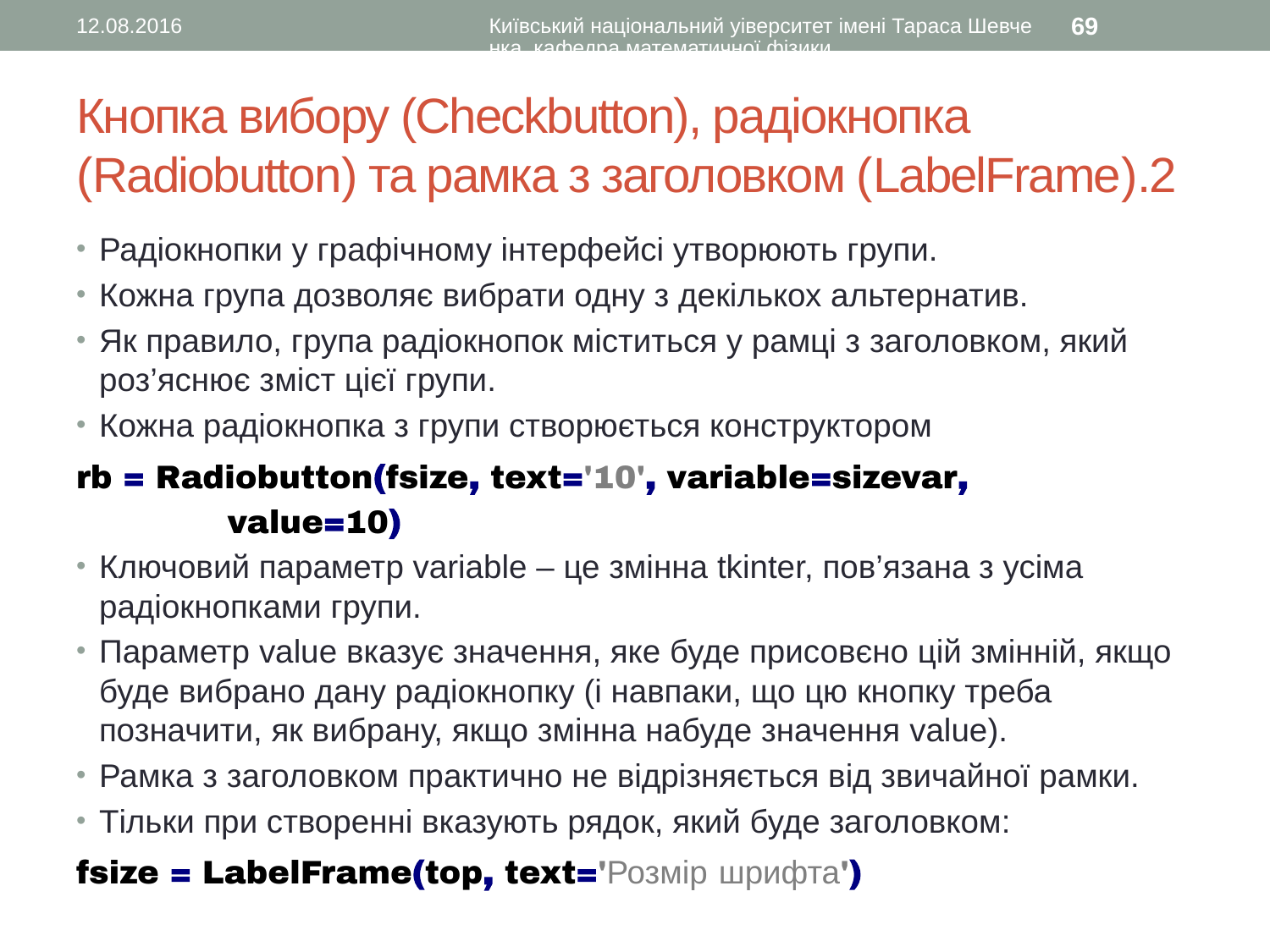

12.08.2016
Київський національний уіверситет імені Тараса Шевченка, кафедра математичної фізики
69
# Кнопка вибору (Checkbutton), радіокнопка (Radiobutton) та рамка з заголовком (LabelFrame).2
Радіокнопки у графічному інтерфейсі утворюють групи.
Кожна група дозволяє вибрати одну з декількох альтернатив.
Як правило, група радіокнопок міститься у рамці з заголовком, який роз’яснює зміст цієї групи.
Кожна радіокнопка з групи створюється конструктором
rb = Radiobutton(fsize, text='10', variable=sizevar, 		                  value=10)
Ключовий параметр variable – це змінна tkinter, пов’язана з усіма радіокнопками групи.
Параметр value вказує значення, яке буде присовєно цій змінній, якщо буде вибрано дану радіокнопку (і навпаки, що цю кнопку треба позначити, як вибрану, якщо змінна набуде значення value).
Рамка з заголовком практично не відрізняється від звичайної рамки.
Тільки при створенні вказують рядок, який буде заголовком:
fsize = LabelFrame(top, text='Розмір шрифта')